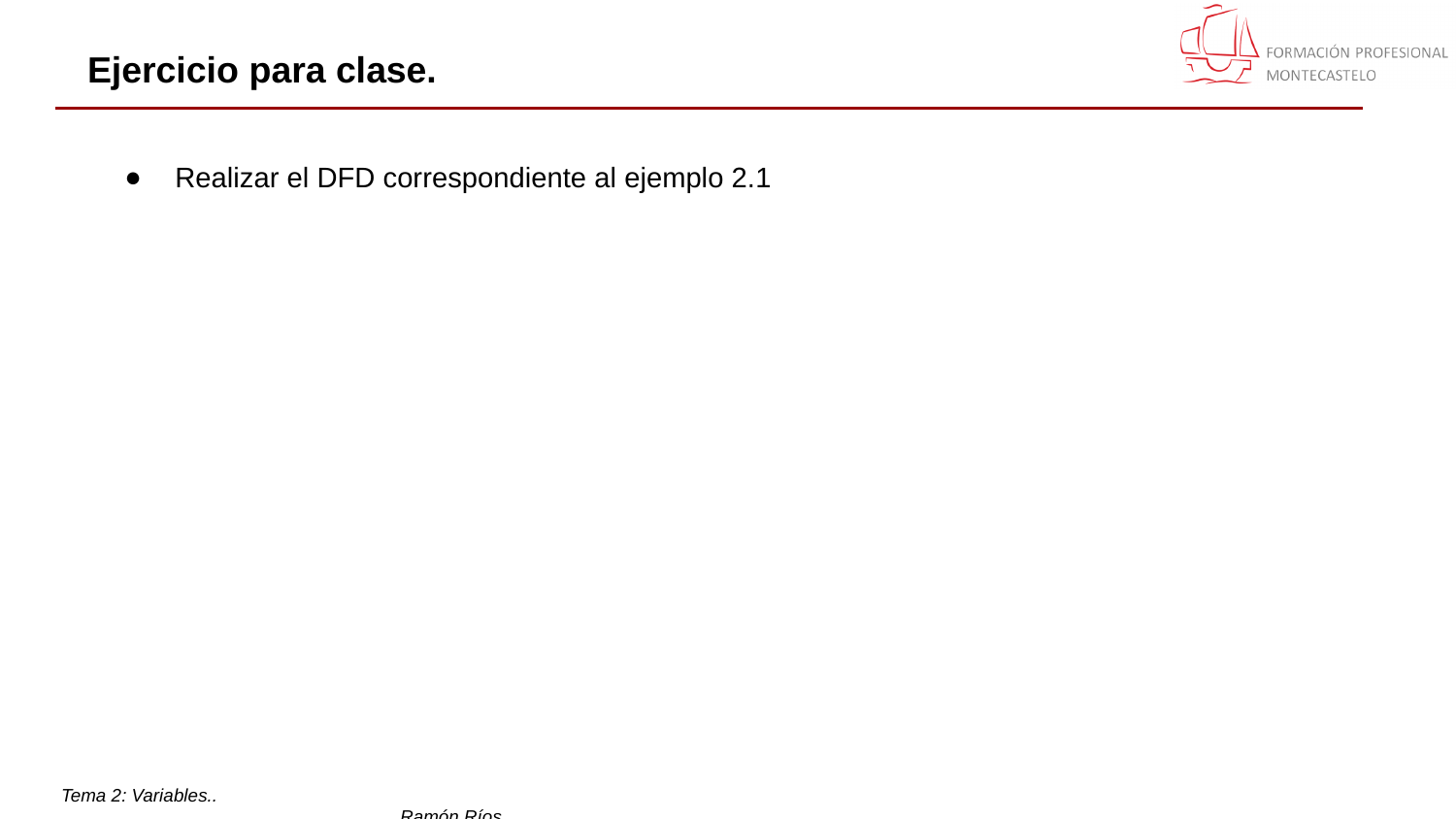

# Ejercicio para clase.
Realizar el DFD correspondiente al ejemplo 2.1